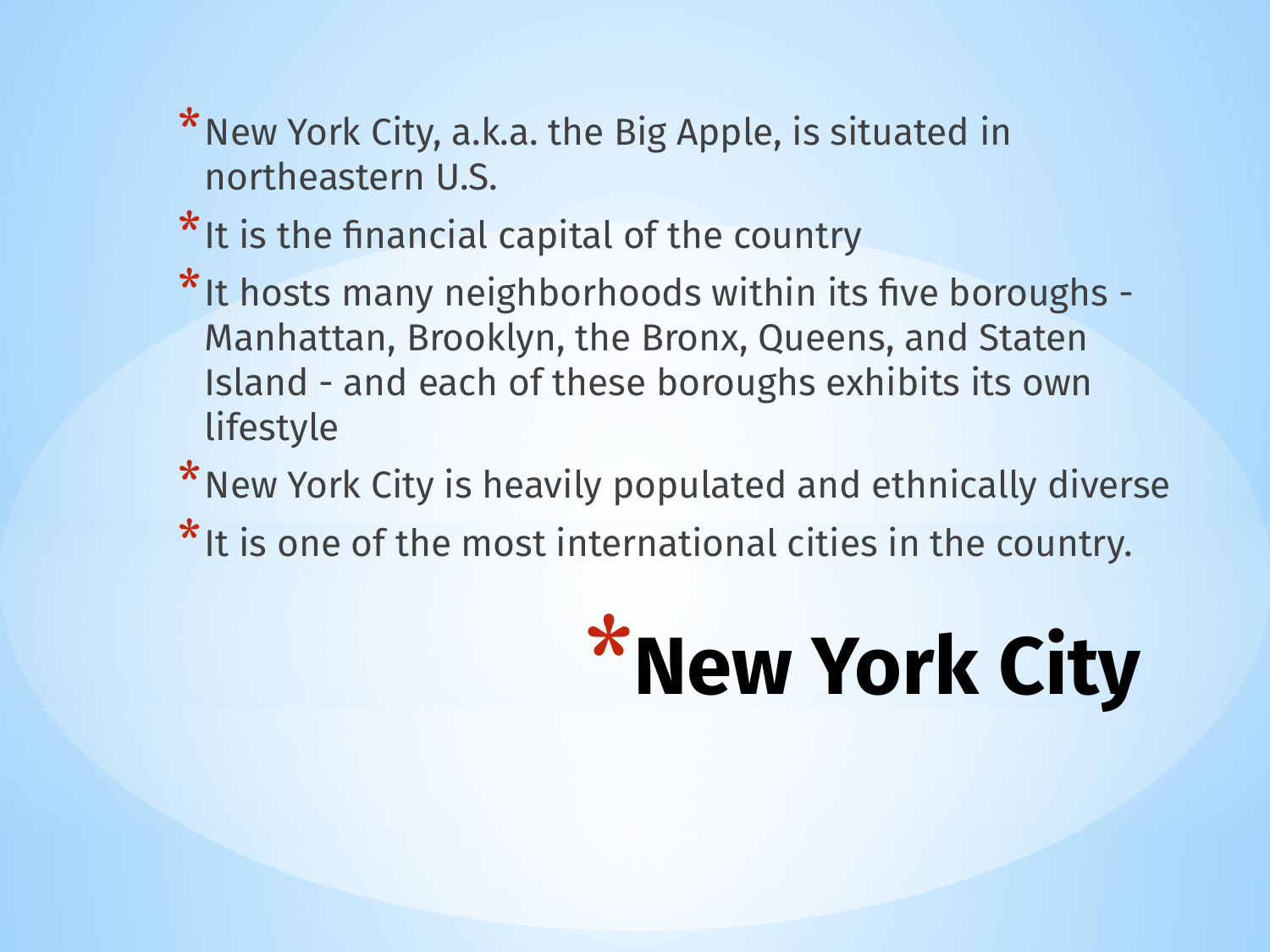

New York City, a.k.a. the Big Apple, is situated in northeastern U.S.
It is the financial capital of the country
It hosts many neighborhoods within its five boroughs - Manhattan, Brooklyn, the Bronx, Queens, and Staten Island - and each of these boroughs exhibits its own lifestyle
New York City is heavily populated and ethnically diverse
It is one of the most international cities in the country.
# New York City